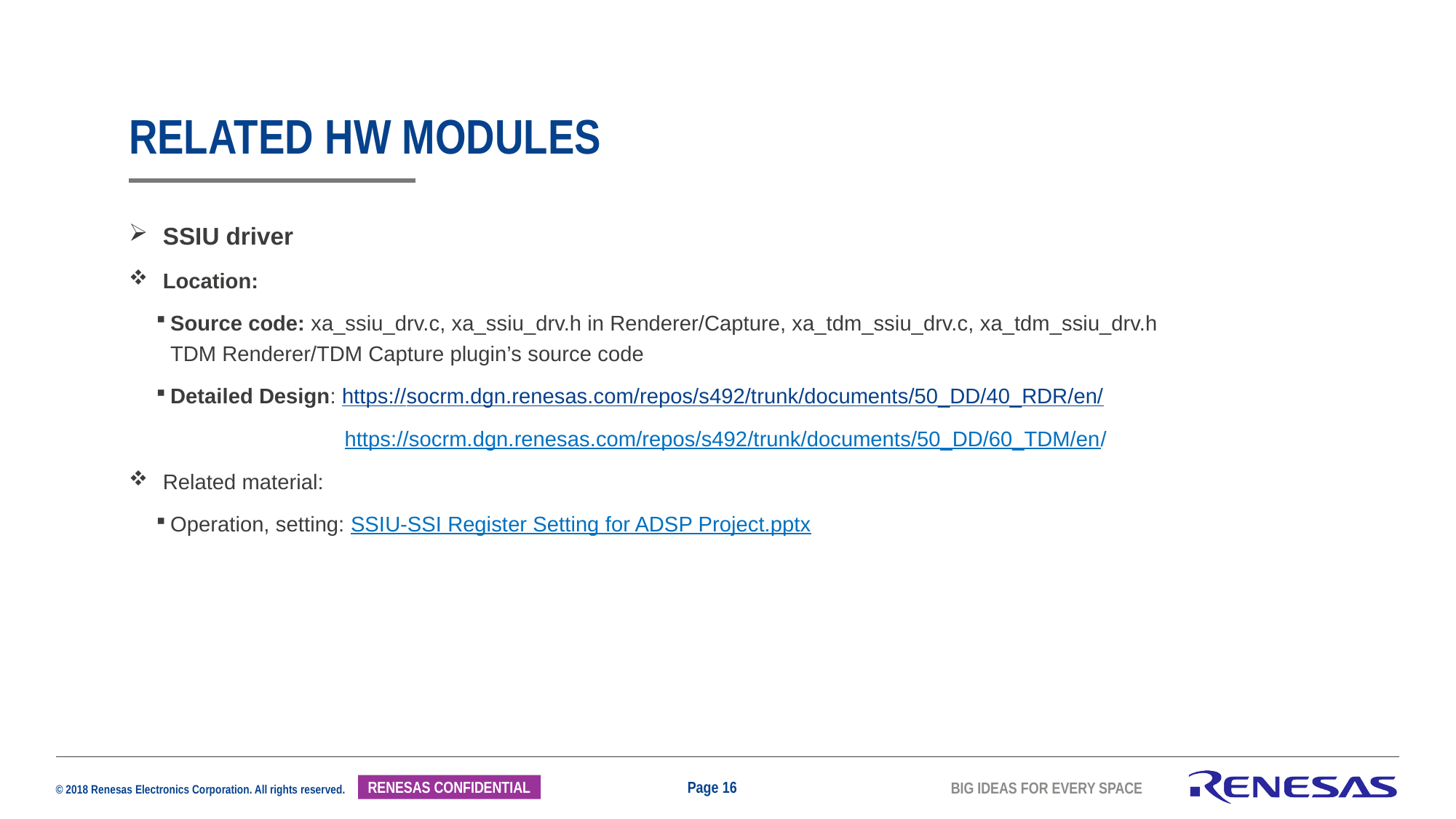

# Related HW modules
SSIU driver
Location:
Source code: xa_ssiu_drv.c, xa_ssiu_drv.h in Renderer/Capture, xa_tdm_ssiu_drv.c, xa_tdm_ssiu_drv.h TDM Renderer/TDM Capture plugin’s source code
Detailed Design: https://socrm.dgn.renesas.com/repos/s492/trunk/documents/50_DD/40_RDR/en/
	                             https://socrm.dgn.renesas.com/repos/s492/trunk/documents/50_DD/60_TDM/en/
Related material:
Operation, setting: SSIU-SSI Register Setting for ADSP Project.pptx
Page 16